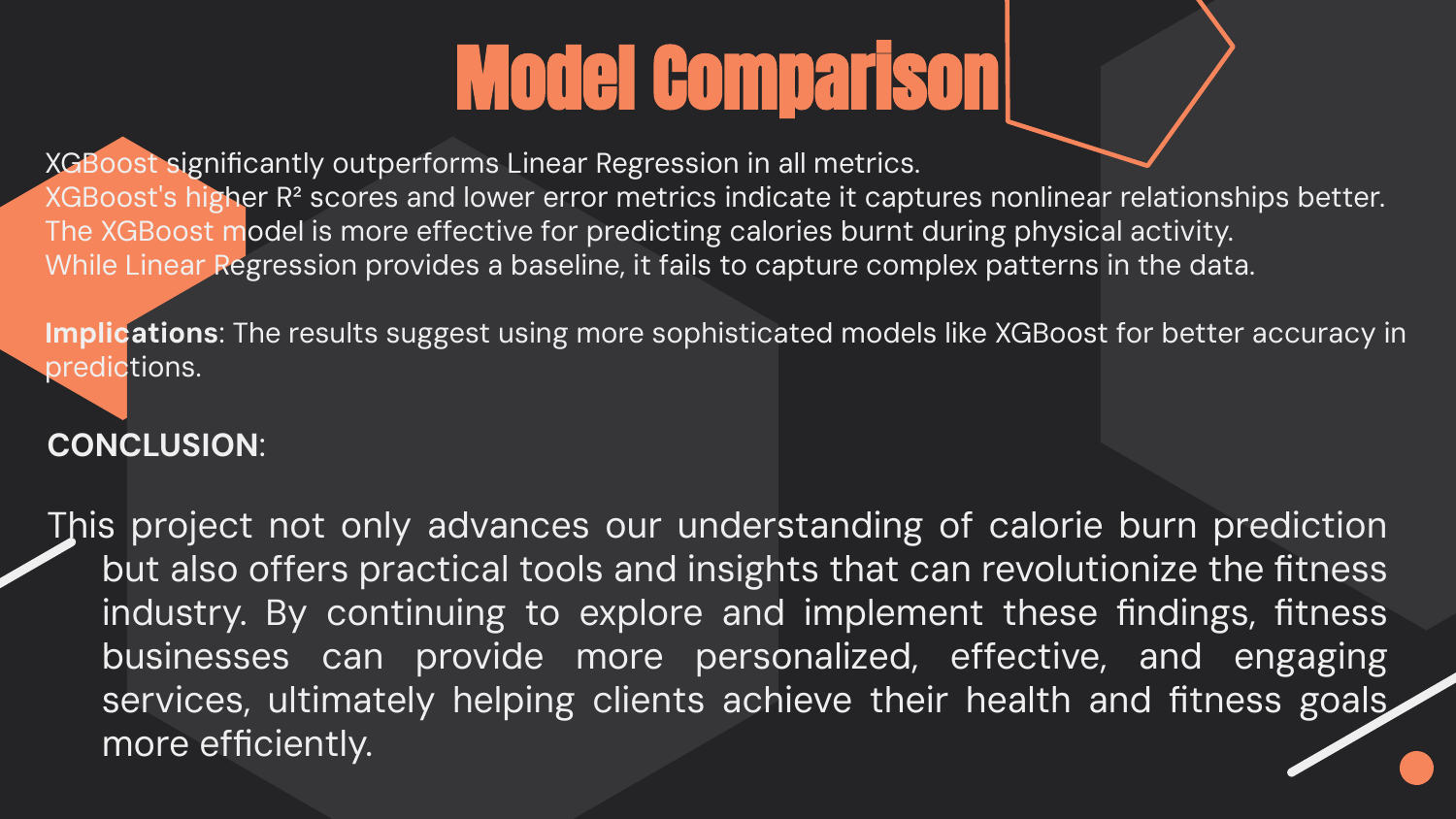

Model Comparison
XGBoost significantly outperforms Linear Regression in all metrics.
XGBoost's higher R² scores and lower error metrics indicate it captures nonlinear relationships better.
The XGBoost model is more effective for predicting calories burnt during physical activity.
While Linear Regression provides a baseline, it fails to capture complex patterns in the data.

Implications: The results suggest using more sophisticated models like XGBoost for better accuracy in
predictions.

CONCLUSION:

This project not only advances our understanding of calorie burn prediction but also offers practical tools and insights that can revolutionize the fitness industry. By continuing to explore and implement these findings, fitness businesses can provide more personalized, effective, and engaging services, ultimately helping clients achieve their health and fitness goals more efficiently.